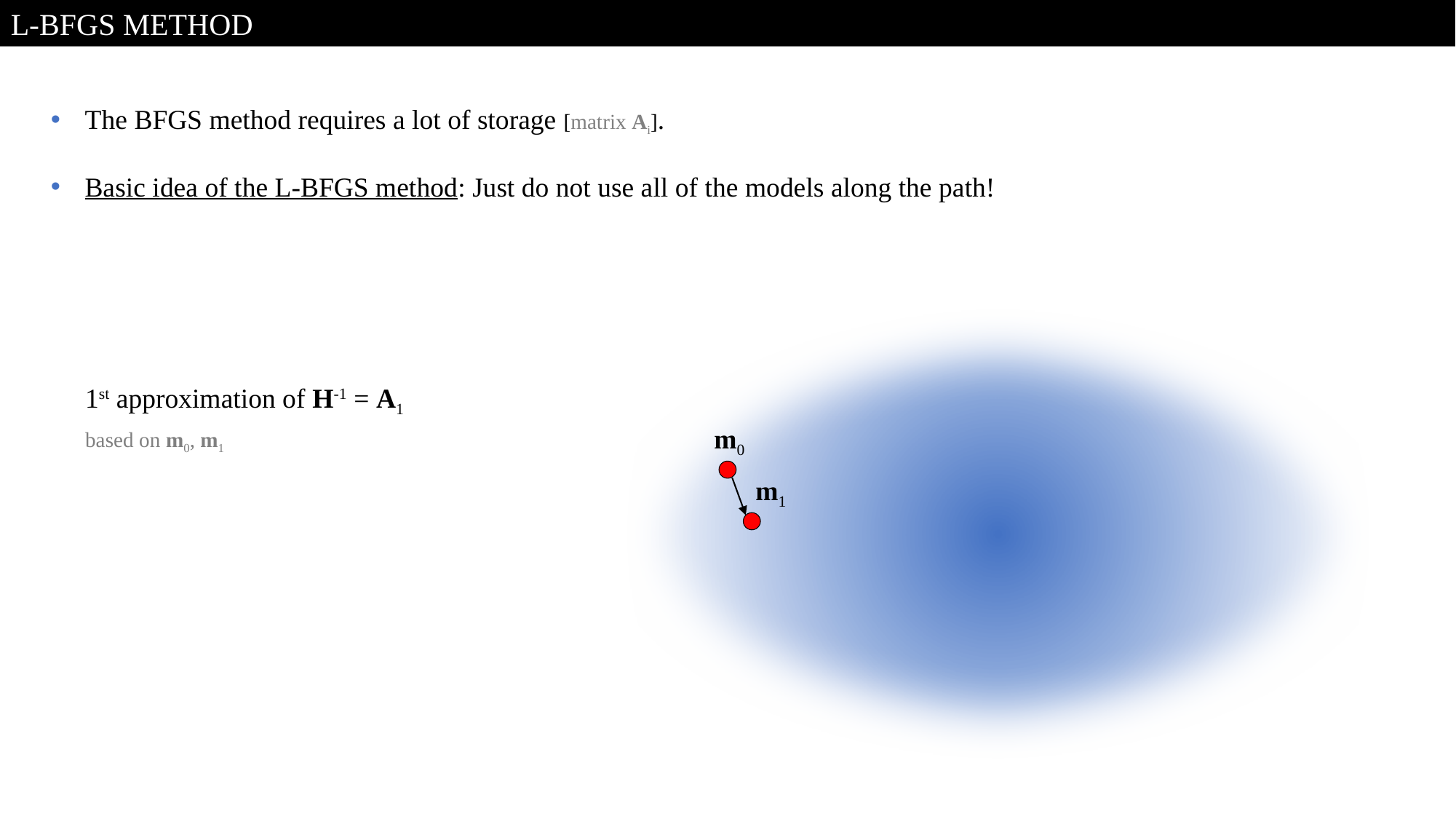

L-BFGS Method
The BFGS method requires a lot of storage [matrix Ai].

Basic idea of the L-BFGS method: Just do not use all of the models along the path!

1st approximation of H-1 = A1

based on m0, m1
m0

m1